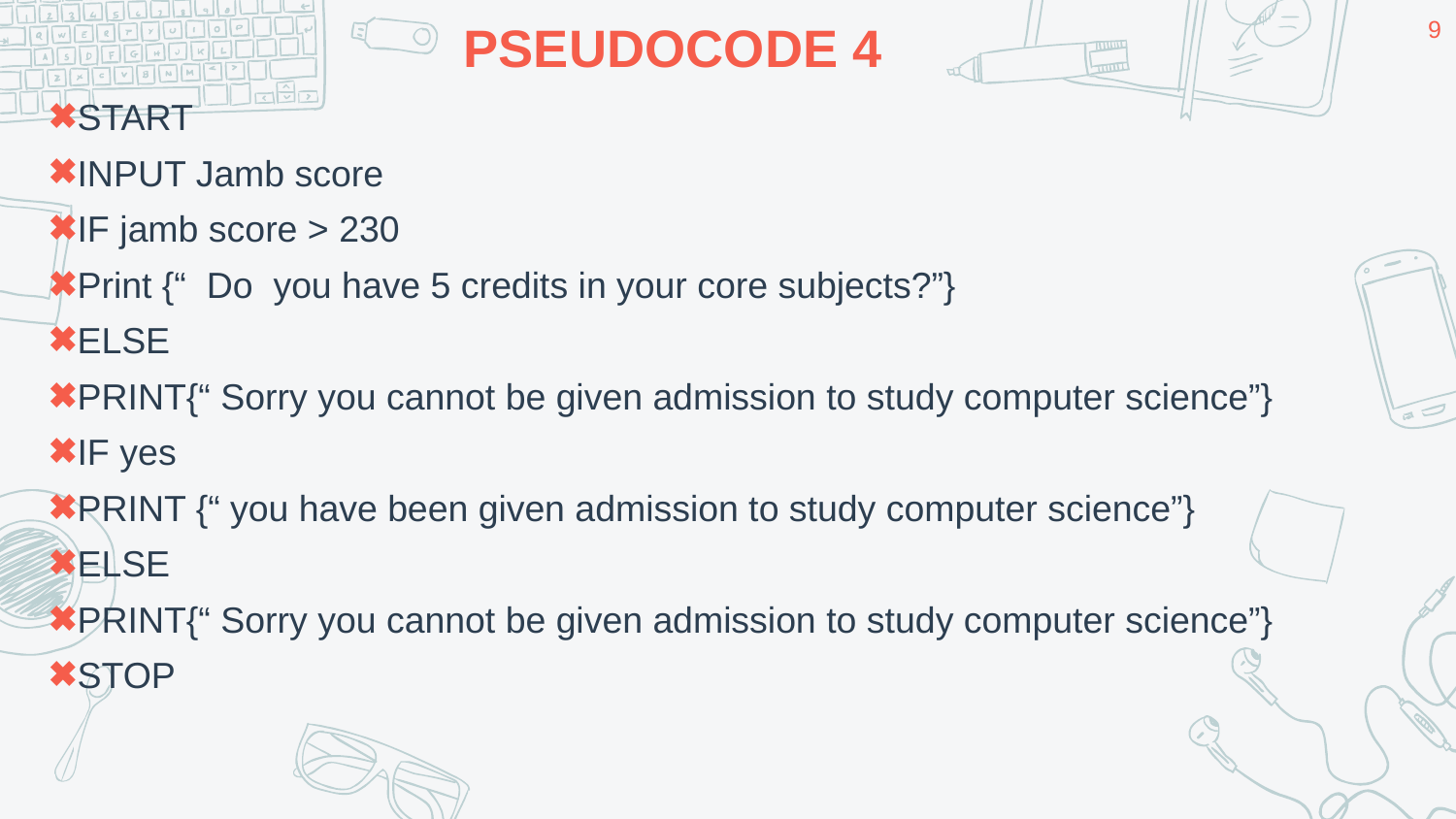

# PSEUDOCODE 4
9
START
INPUT Jamb score
IF jamb score > 230
Print {“  Do  you have 5 credits in your core subjects?”}
ELSE
PRINT{“ Sorry you cannot be given admission to study computer science”}
IF yes
PRINT {“ you have been given admission to study computer science”}
ELSE
PRINT{“ Sorry you cannot be given admission to study computer science”}
STOP